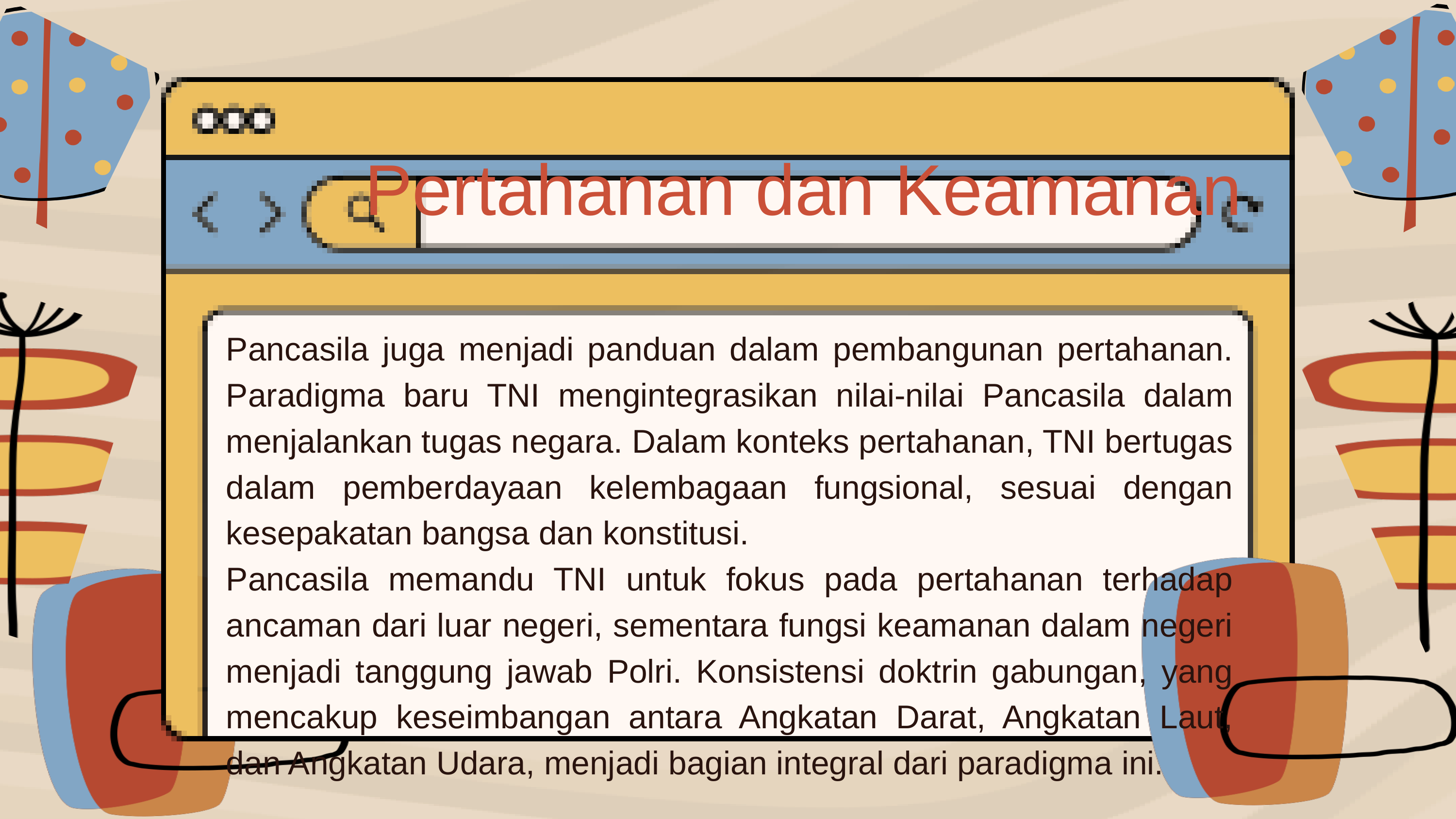

Pertahanan dan Keamanan

Pancasila juga menjadi panduan dalam pembangunan pertahanan. Paradigma baru TNI mengintegrasikan nilai-nilai Pancasila dalam menjalankan tugas negara. Dalam konteks pertahanan, TNI bertugas dalam pemberdayaan kelembagaan fungsional, sesuai dengan kesepakatan bangsa dan konstitusi.
Pancasila memandu TNI untuk fokus pada pertahanan terhadap ancaman dari luar negeri, sementara fungsi keamanan dalam negeri menjadi tanggung jawab Polri. Konsistensi doktrin gabungan, yang mencakup keseimbangan antara Angkatan Darat, Angkatan Laut, dan Angkatan Udara, menjadi bagian integral dari paradigma ini.